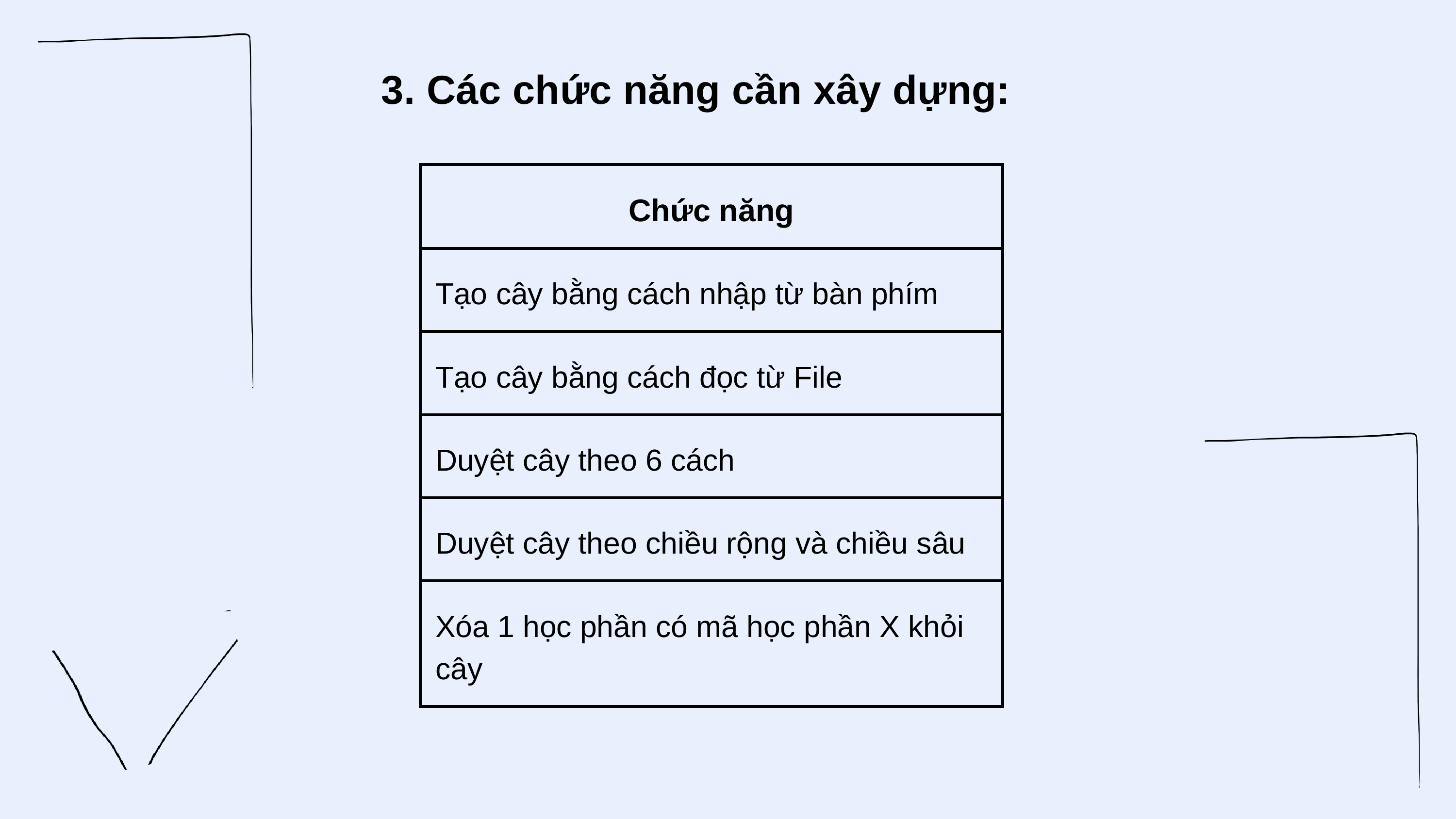

3. Các chức năng cần xây dựng:

| Chức năng |
| --- |
| Tạo cây bằng cách nhập từ bàn phím |
| Tạo cây bằng cách đọc từ File |
| Duyệt cây theo 6 cách |
| Duyệt cây theo chiều rộng và chiều sâu |
| Xóa 1 học phần có mã học phần X khỏi cây |